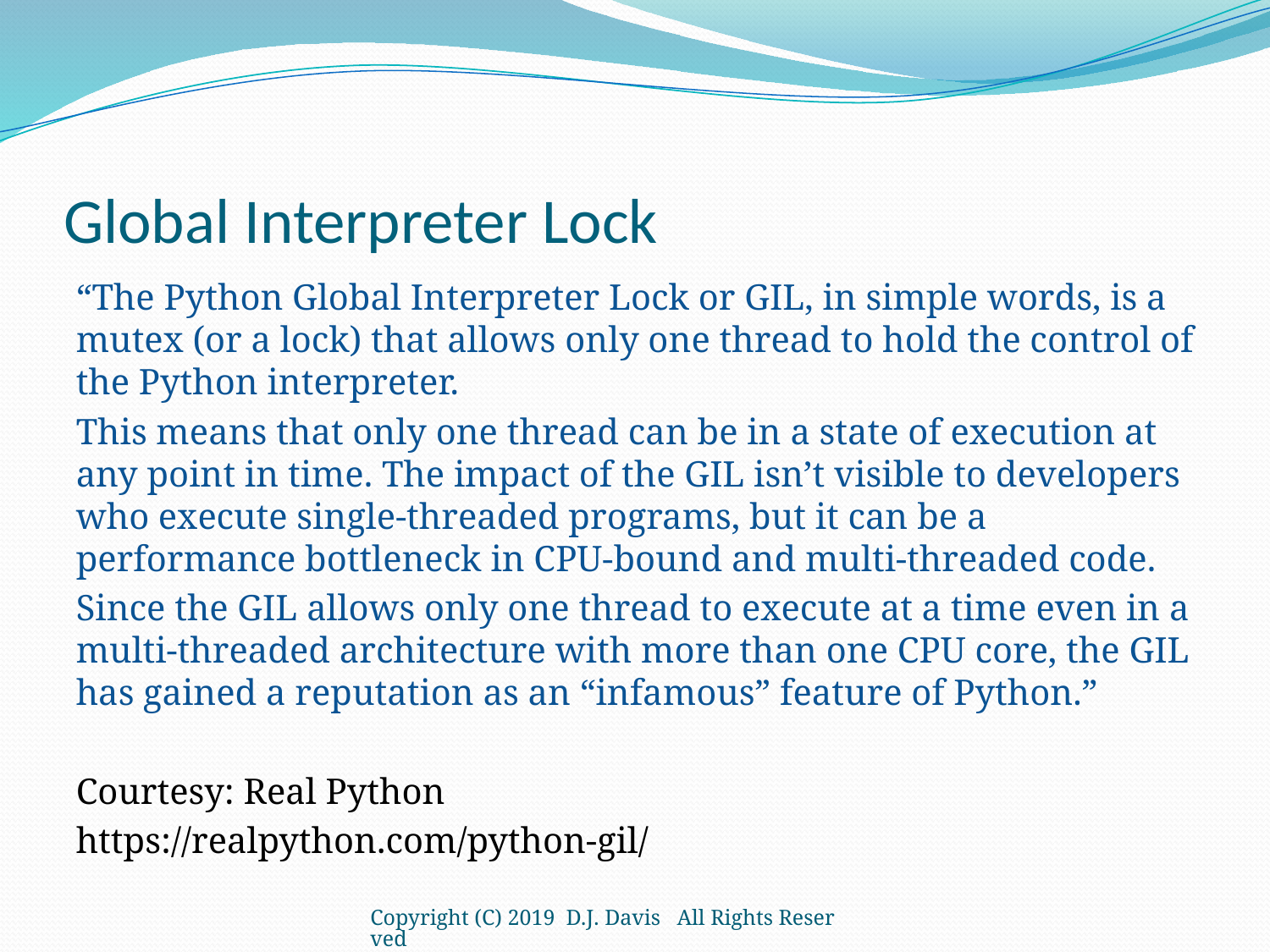

# Global Interpreter Lock
“The Python Global Interpreter Lock or GIL, in simple words, is a mutex (or a lock) that allows only one thread to hold the control of the Python interpreter.
This means that only one thread can be in a state of execution at any point in time. The impact of the GIL isn’t visible to developers who execute single-threaded programs, but it can be a performance bottleneck in CPU-bound and multi-threaded code.
Since the GIL allows only one thread to execute at a time even in a multi-threaded architecture with more than one CPU core, the GIL has gained a reputation as an “infamous” feature of Python.”

Courtesy: Real Python
https://realpython.com/python-gil/

Copyright (C) 2019  D.J. Davis   All Rights Reserved